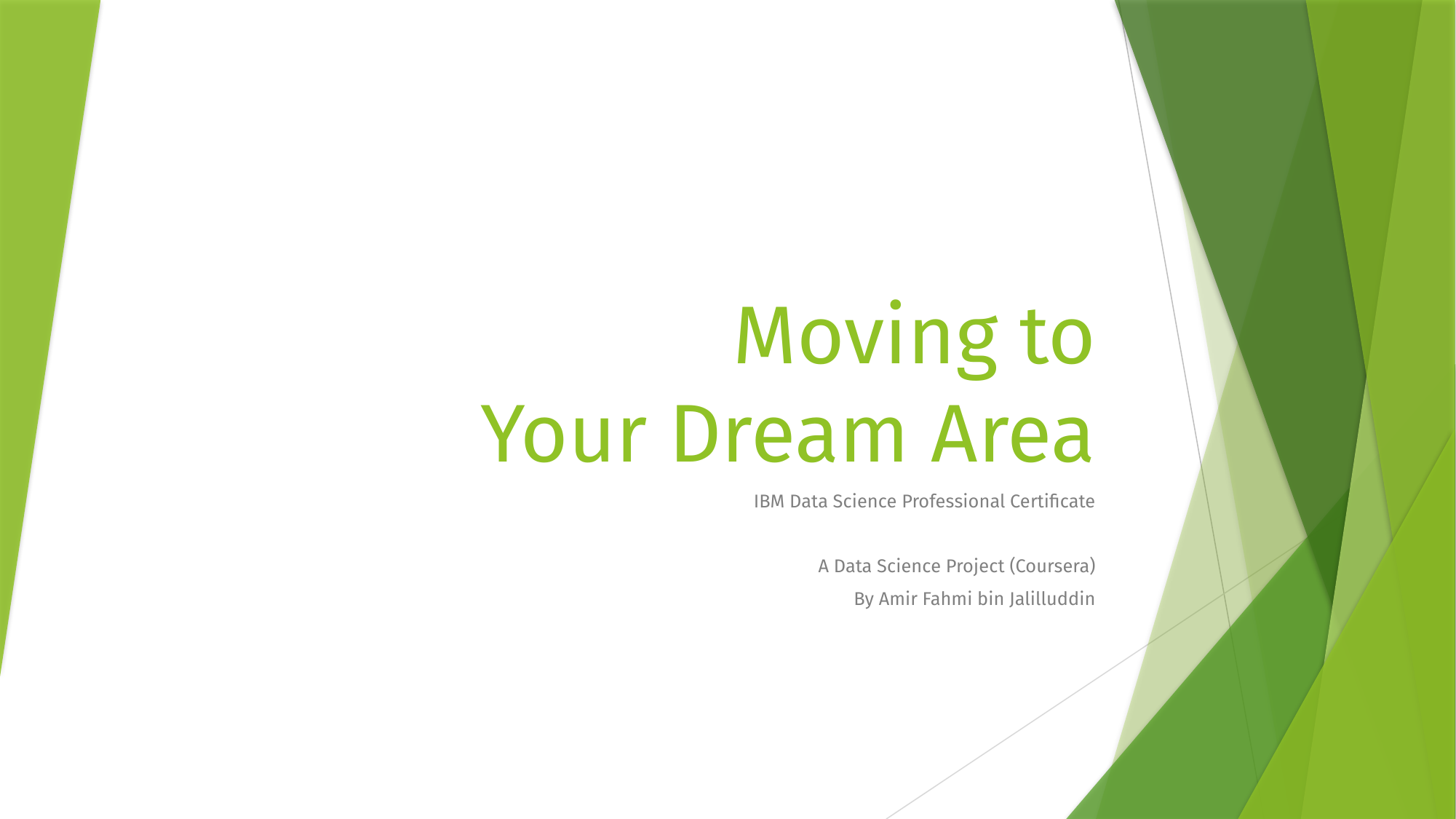

# Moving to Your Dream Area
IBM Data Science Professional Certificate

A Data Science Project (Coursera)
By Amir Fahmi bin Jalilluddin